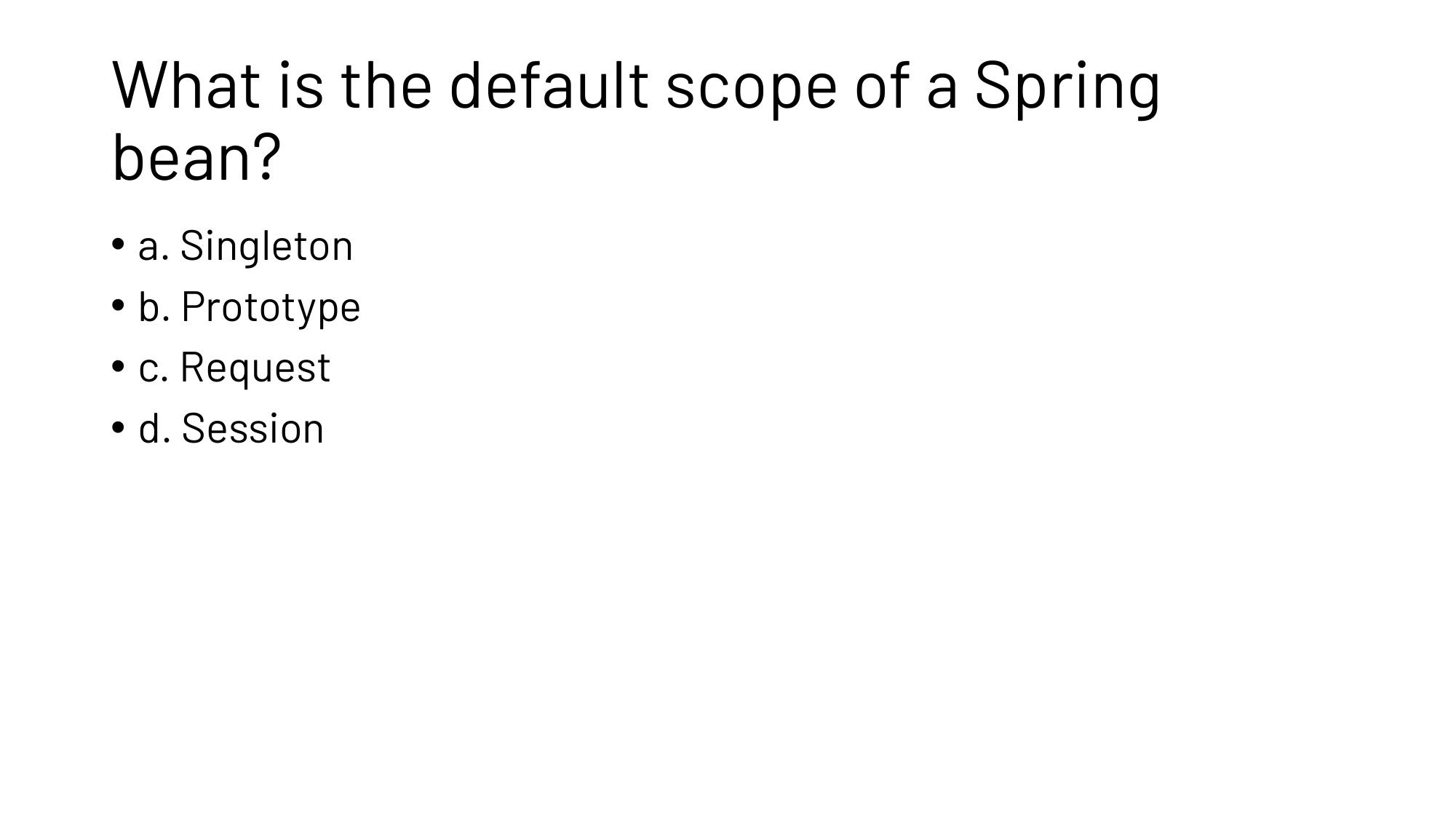

# What is the default scope of a Spring bean?
a. Singleton
b. Prototype
c. Request
d. Session